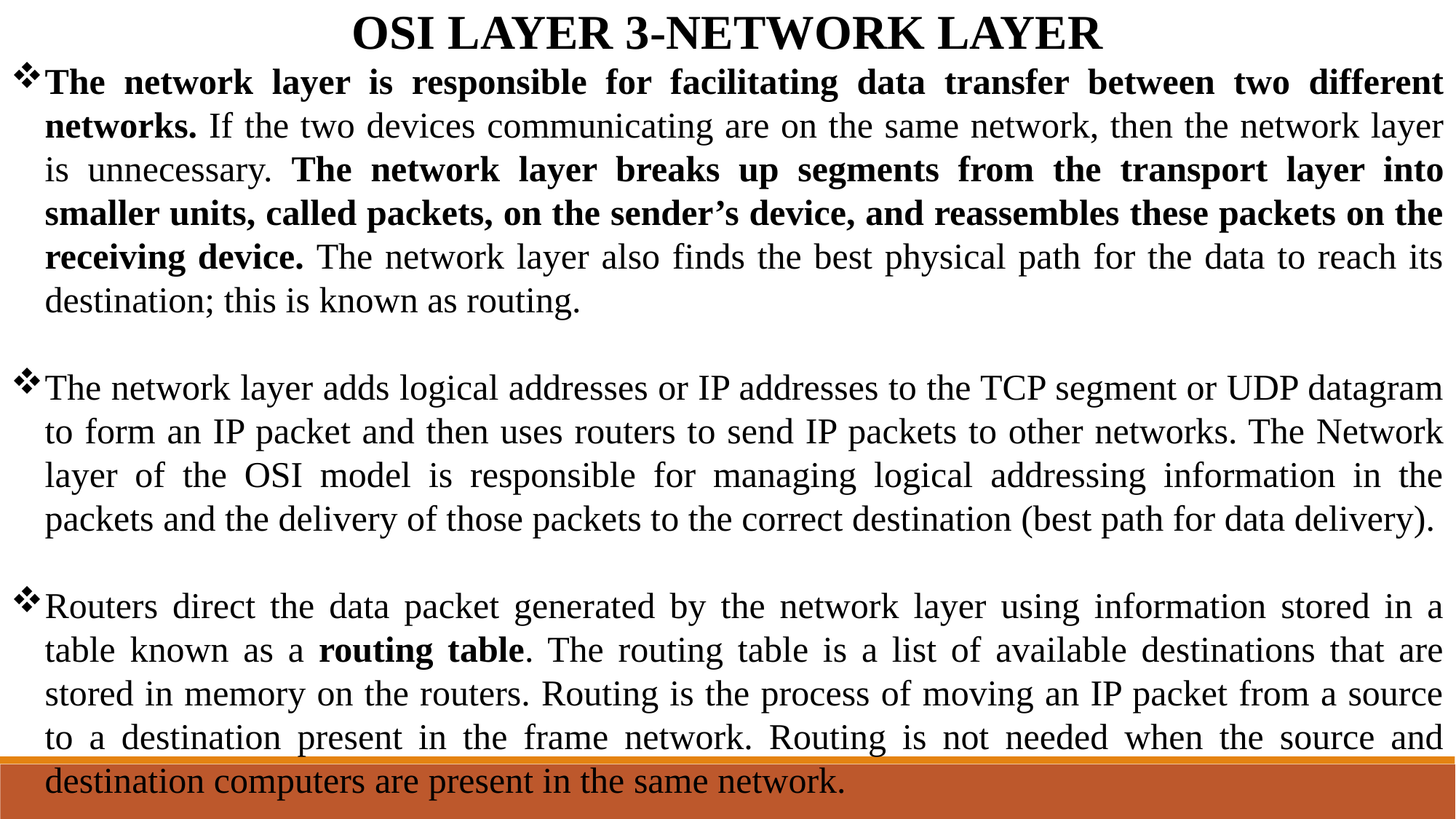

OSI LAYER 3-NETWORK LAYER
The network layer is responsible for facilitating data transfer between two different networks. If the two devices communicating are on the same network, then the network layer is unnecessary. The network layer breaks up segments from the transport layer into smaller units, called packets, on the sender’s device, and reassembles these packets on the receiving device. The network layer also finds the best physical path for the data to reach its destination; this is known as routing.

The network layer adds logical addresses or IP addresses to the TCP segment or UDP datagram to form an IP packet and then uses routers to send IP packets to other networks. The Network layer of the OSI model is responsible for managing logical addressing information in the packets and the delivery of those packets to the correct destination (best path for data delivery).

Routers direct the data packet generated by the network layer using information stored in a table known as a routing table. The routing table is a list of available destinations that are stored in memory on the routers. Routing is the process of moving an IP packet from a source to a destination present in the frame network. Routing is not needed when the source and destination computers are present in the same network.